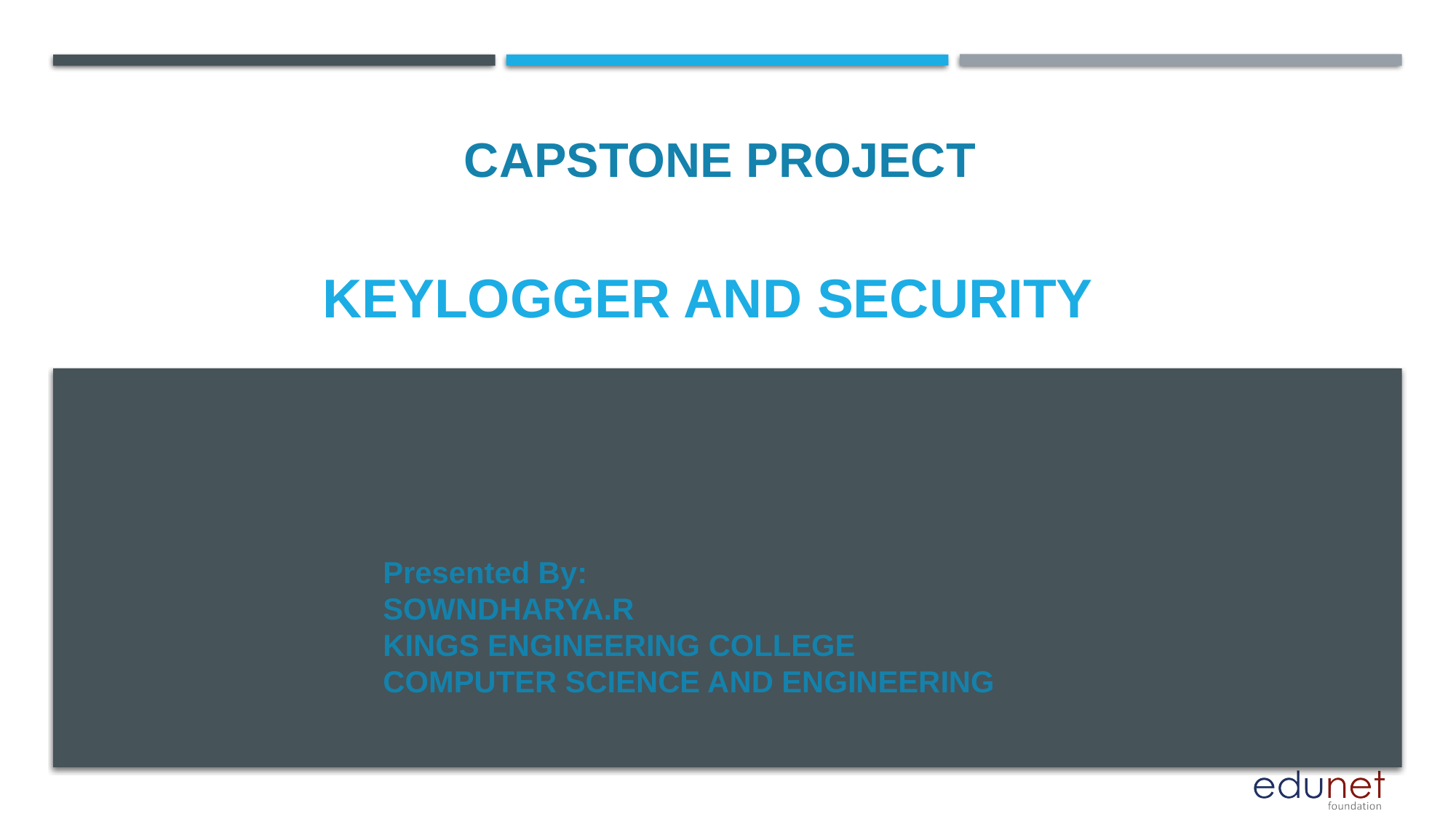

CAPSTONE PROJECT
# Keylogger and security
Presented By:
SOWNDHARYA.R
KINGS ENGINEERING COLLEGE
COMPUTER SCIENCE AND ENGINEERING